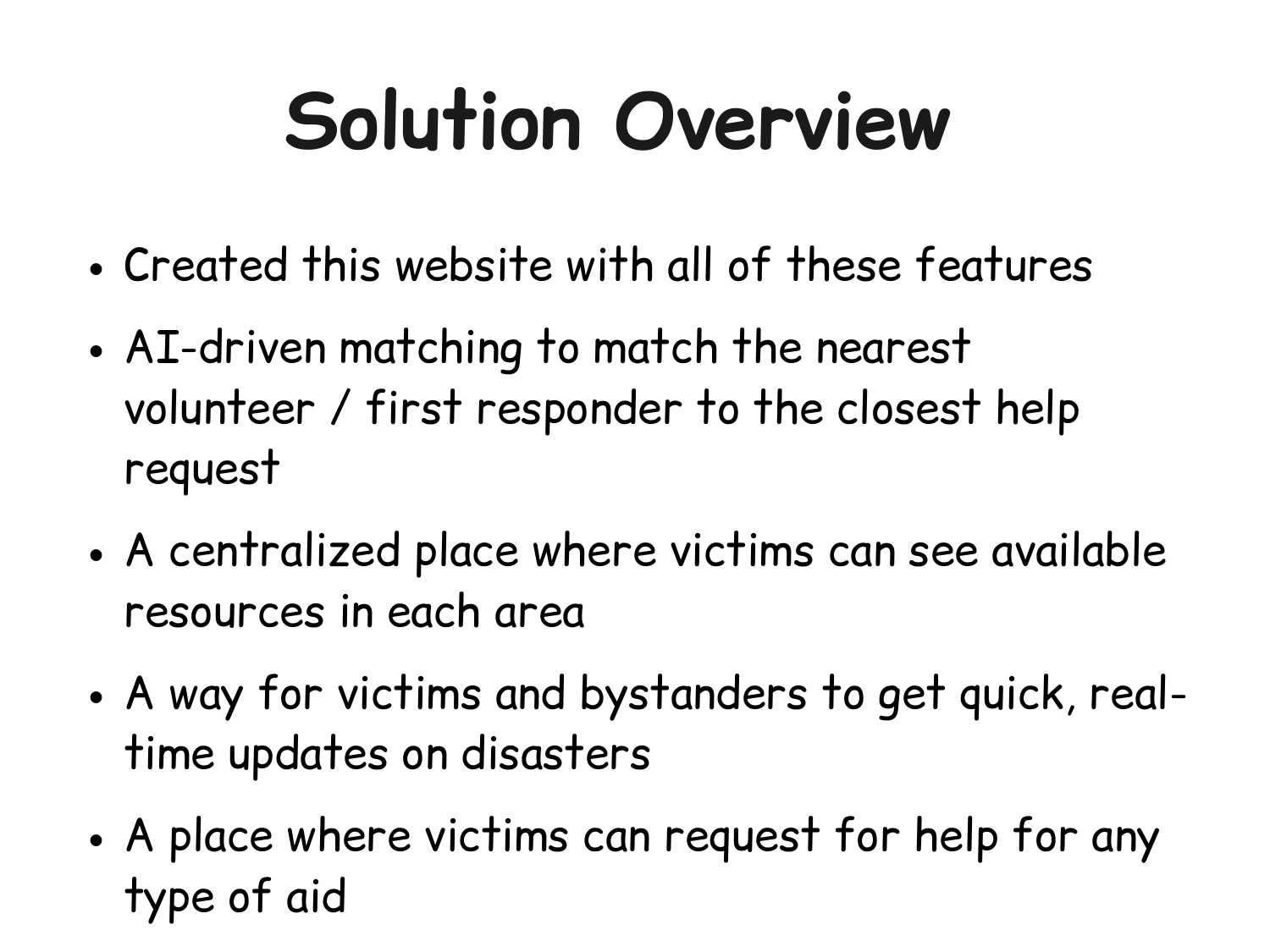

# Solution Overview
Created this website with all of these features
AI-driven matching to match the nearest volunteer / first responder to the closest help request
A centralized place where victims can see available resources in each area
A way for victims and bystanders to get quick, real-time updates on disasters
A place where victims can request for help for any type of aid